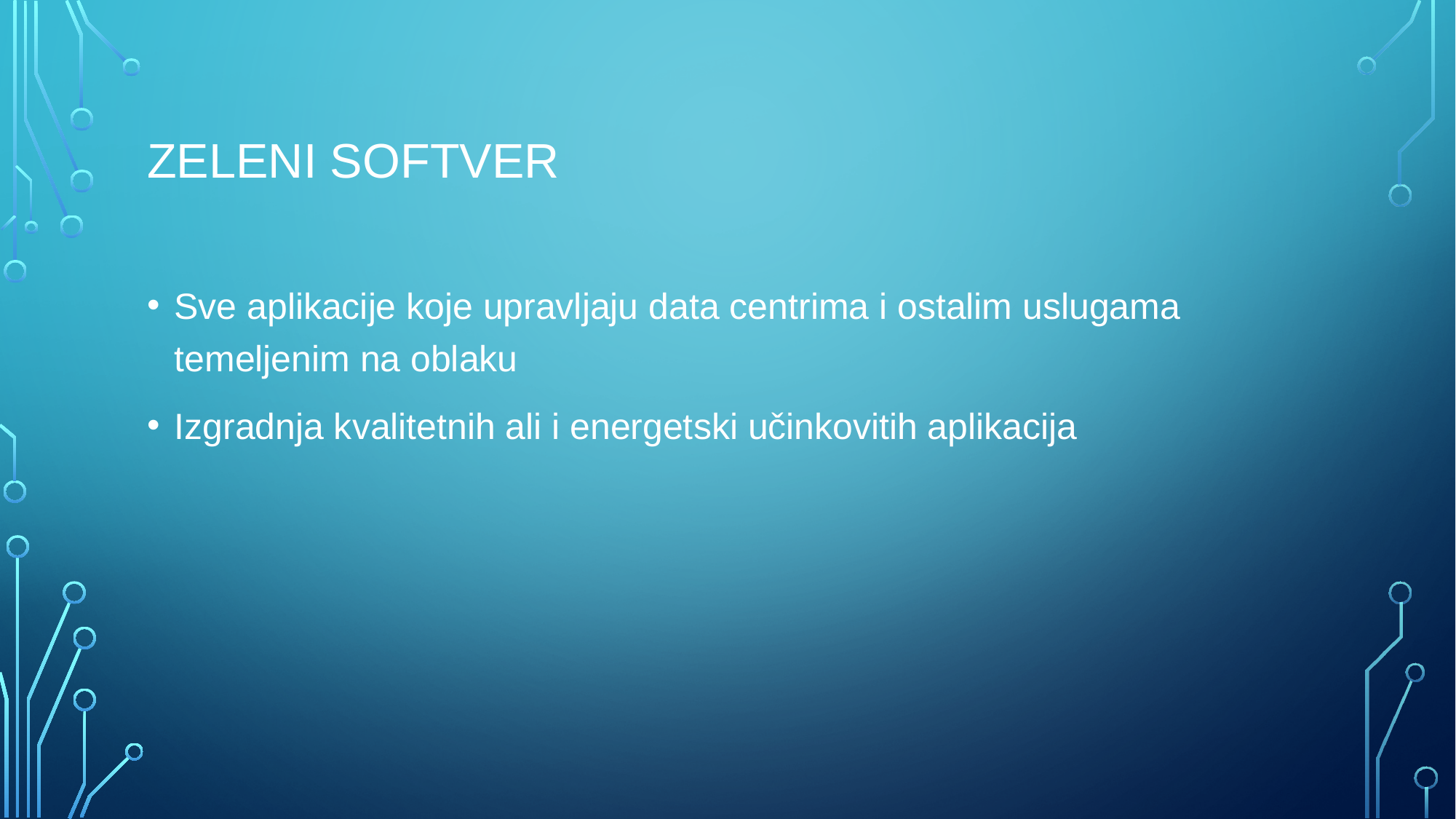

# ZELENI SOFTVER
Sve aplikacije koje upravljaju data centrima i ostalim uslugama temeljenim na oblaku
Izgradnja kvalitetnih ali i energetski učinkovitih aplikacija